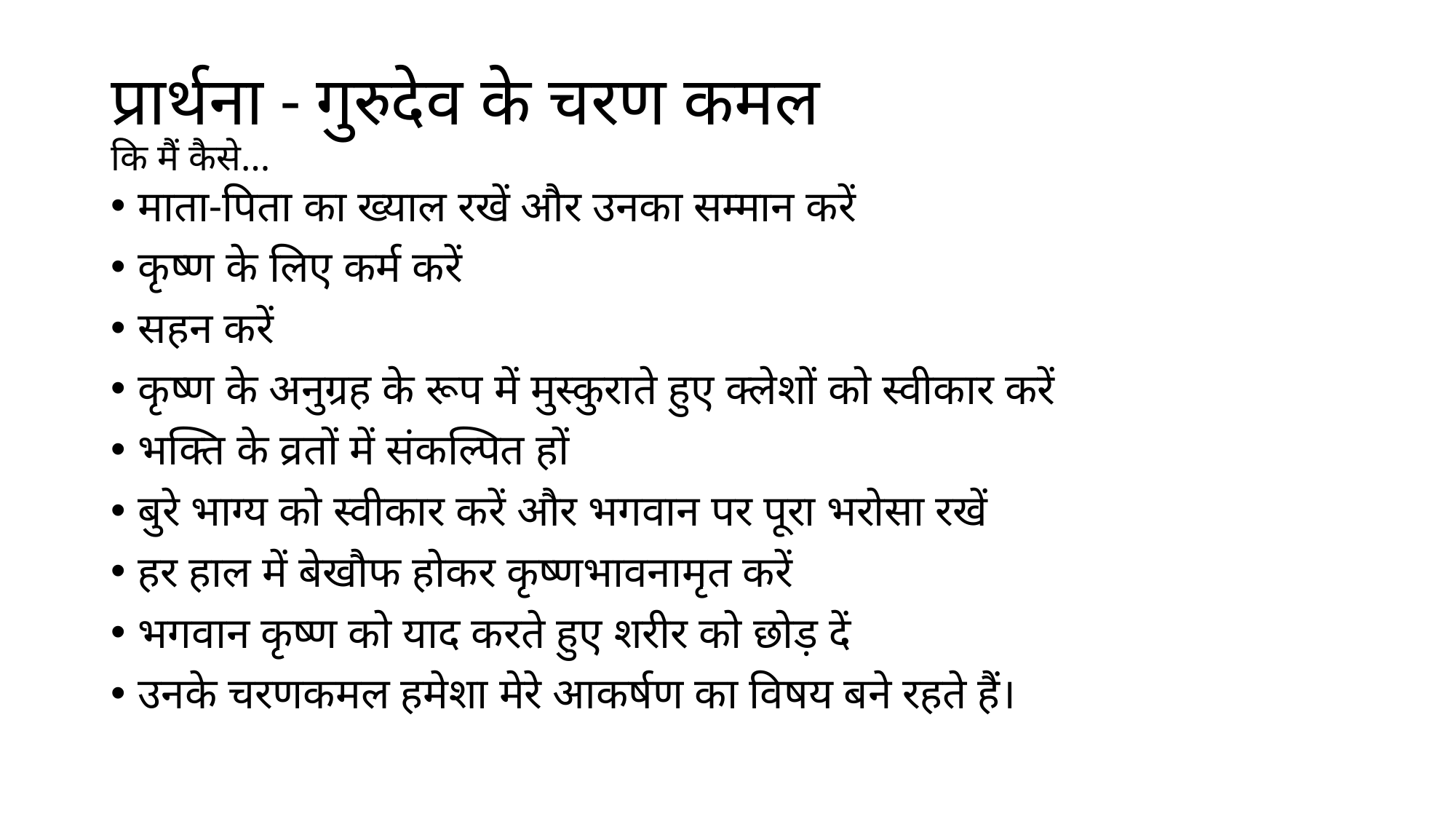

# प्रार्थना - गुरुदेव के चरण कमल कि मैं कैसे…
माता-पिता का ख्याल रखें और उनका सम्मान करें
कृष्ण के लिए कर्म करें
सहन करें
कृष्ण के अनुग्रह के रूप में मुस्कुराते हुए क्लेशों को स्वीकार करें
भक्ति के व्रतों में संकल्पित हों
बुरे भाग्य को स्वीकार करें और भगवान पर पूरा भरोसा रखें
हर हाल में बेखौफ होकर कृष्णभावनामृत करें
भगवान कृष्ण को याद करते हुए शरीर को छोड़ दें
उनके चरणकमल हमेशा मेरे आकर्षण का विषय बने रहते हैं।